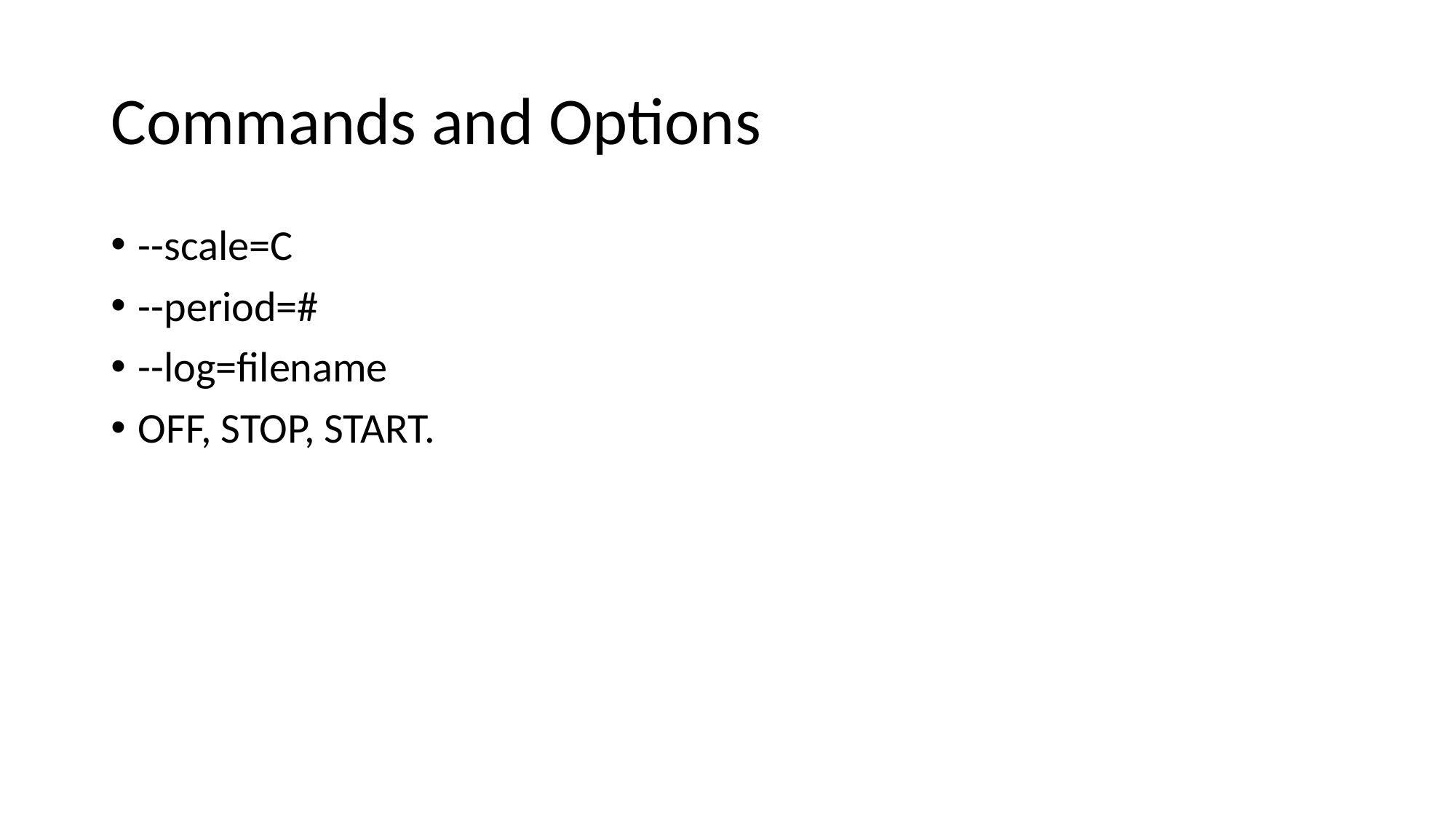

# Commands and Options
--scale=C
--period=#
--log=filename
OFF, STOP, START.